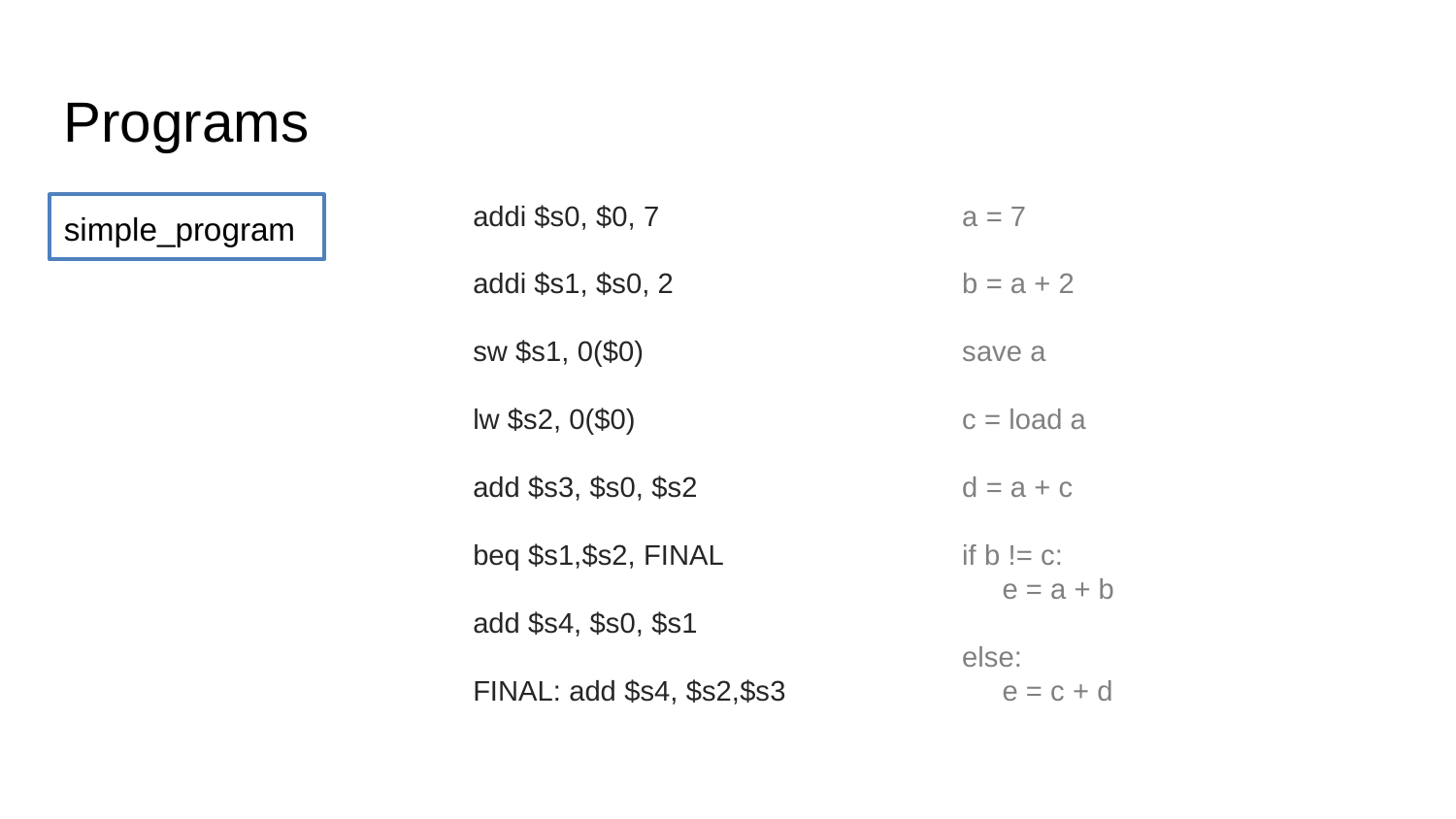

Programs
addi $s0, $0, 7

addi $s1, $s0, 2

sw $s1, 0($0)

lw $s2, 0($0)

add $s3, $s0, $s2

beq $s1,$s2, FINAL

add $s4, $s0, $s1

FINAL: add $s4, $s2,$s3

a = 7

b = a + 2

save a

c = load a

d = a + c

if b != c:
     e = a + b

else:
     e = c + d
simple_program